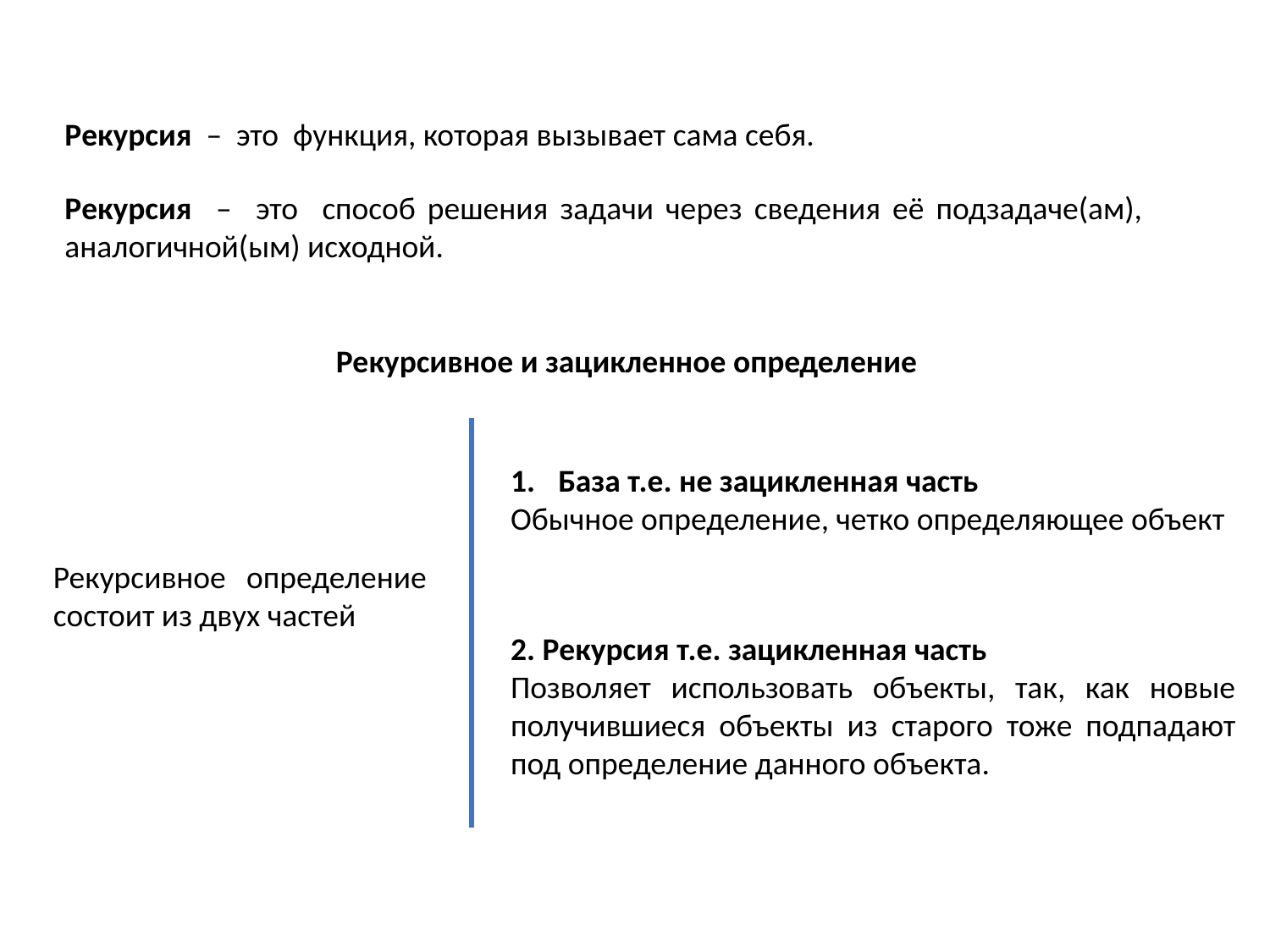

Рекурсия  –  это  функция, которая вызывает сама себя.
Рекурсия  –  это  способ решения задачи через сведения её подзадаче(ам), аналогичной(ым) исходной.
Рекурсивное и зацикленное определение
База т.е. не зацикленная часть
Обычное определение, четко определяющее объект
Рекурсивное определение состоит из двух частей
2. Рекурсия т.е. зацикленная часть
Позволяет использовать объекты, так, как новые получившиеся объекты из старого тоже подпадают под определение данного объекта.